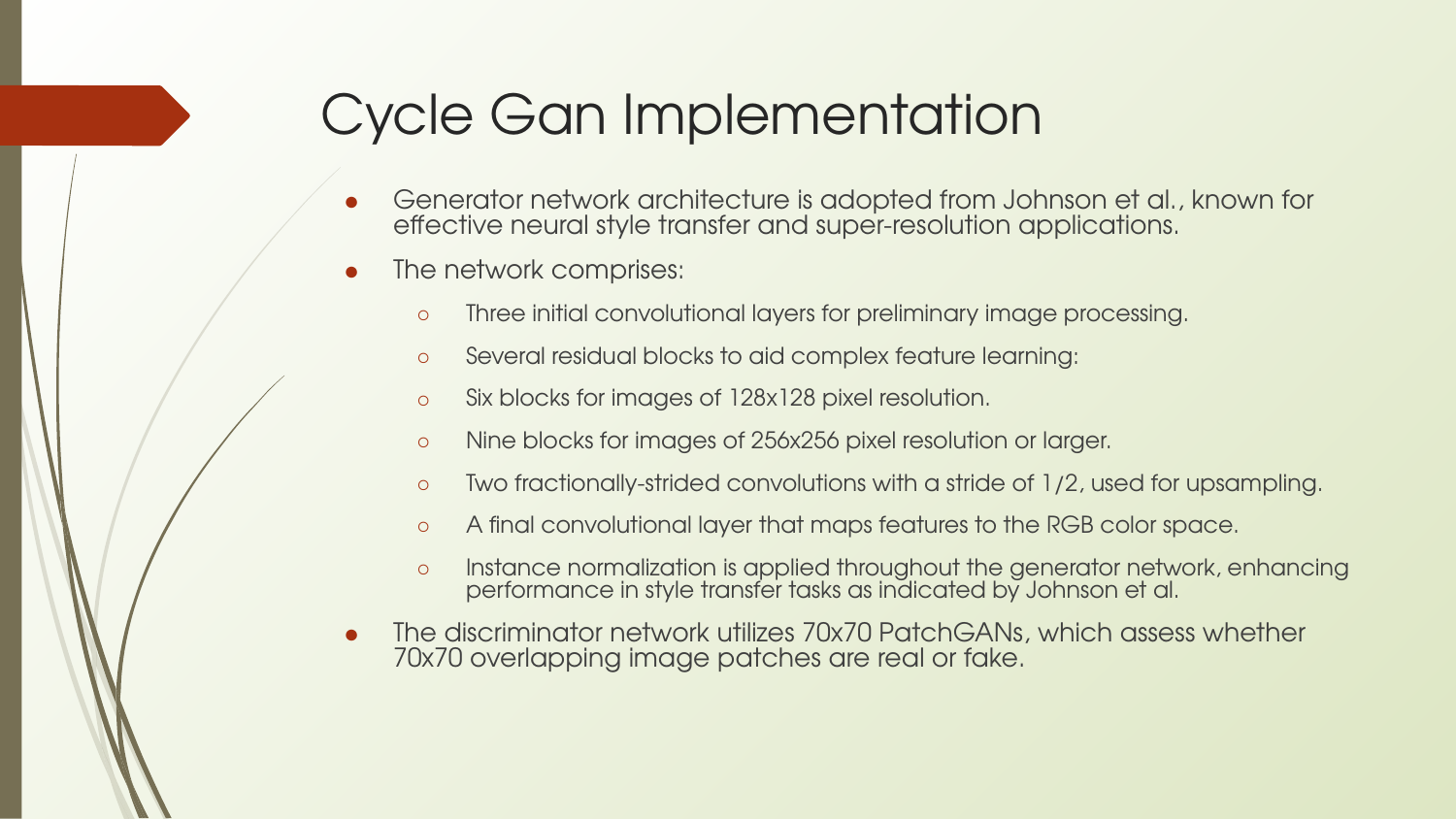

# Cycle Gan Implementation
Generator network architecture is adopted from Johnson et al., known for effective neural style transfer and super-resolution applications.
The network comprises:
Three initial convolutional layers for preliminary image processing.
Several residual blocks to aid complex feature learning:
Six blocks for images of 128x128 pixel resolution.
Nine blocks for images of 256x256 pixel resolution or larger.
Two fractionally-strided convolutions with a stride of 1/2, used for upsampling.
A final convolutional layer that maps features to the RGB color space.
Instance normalization is applied throughout the generator network, enhancing performance in style transfer tasks as indicated by Johnson et al.
The discriminator network utilizes 70x70 PatchGANs, which assess whether 70x70 overlapping image patches are real or fake.